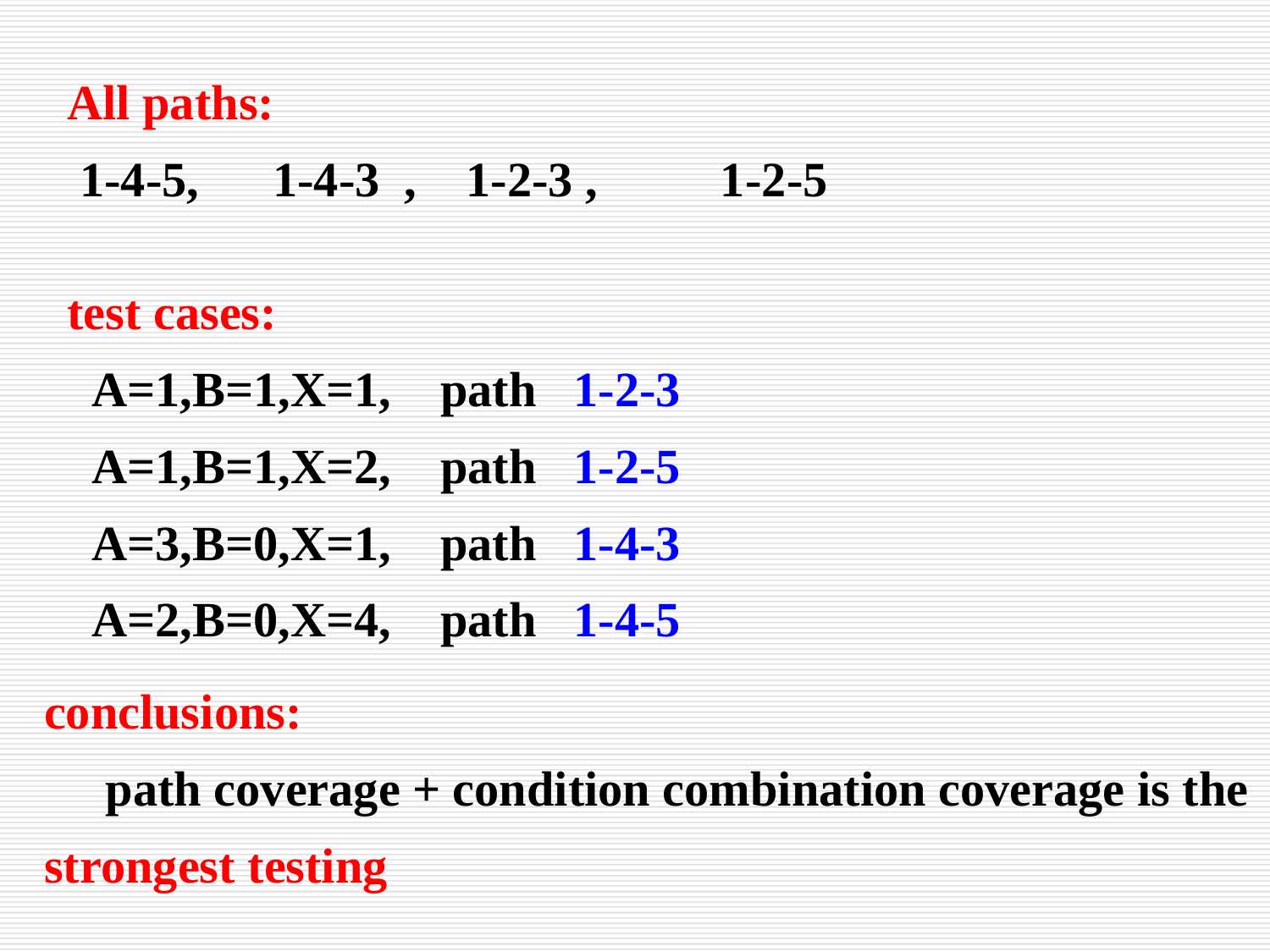

All paths:
 1-4-5,      1-4-3  ,    1-2-3 ,          1-2-5
test cases:
  A=1,B=1,X=1,    path   1-2-3
  A=1,B=1,X=2,    path   1-2-5
  A=3,B=0,X=1,    path   1-4-3
  A=2,B=0,X=4,    path   1-4-5
conclusions:
     path coverage + condition combination coverage is the strongest testing